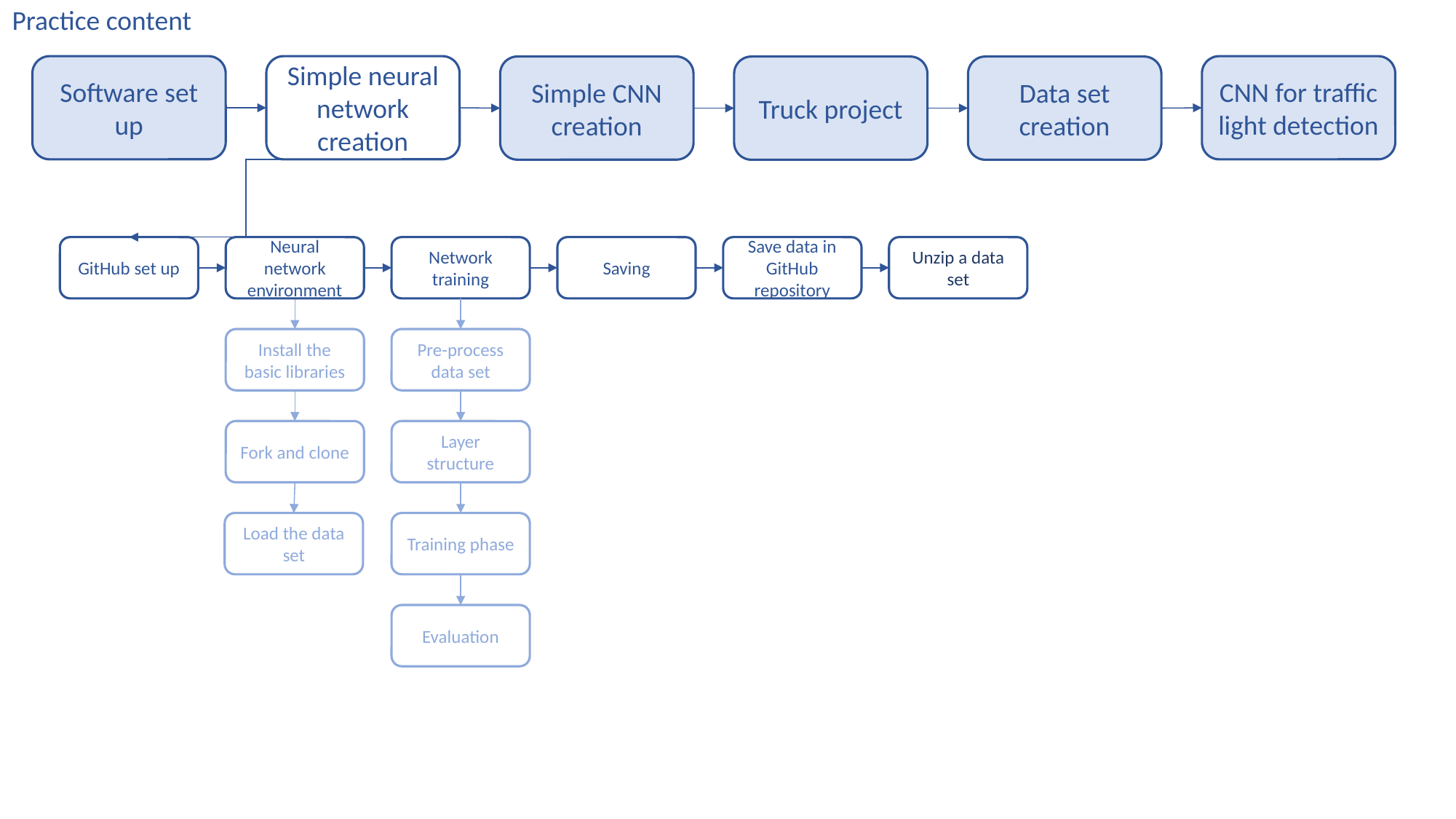

Practice content
Software set up
Simple neural network creation
CNN for traffic light detection
Truck project
Data set creation
Simple CNN creation
Save data in GitHub repository
Unzip a data set
Saving
Network training
Neural network environment
GitHub set up
Install the basic libraries
Fork and clone
Load the data set
Pre-process data set
Layer structure
Training phase
Evaluation